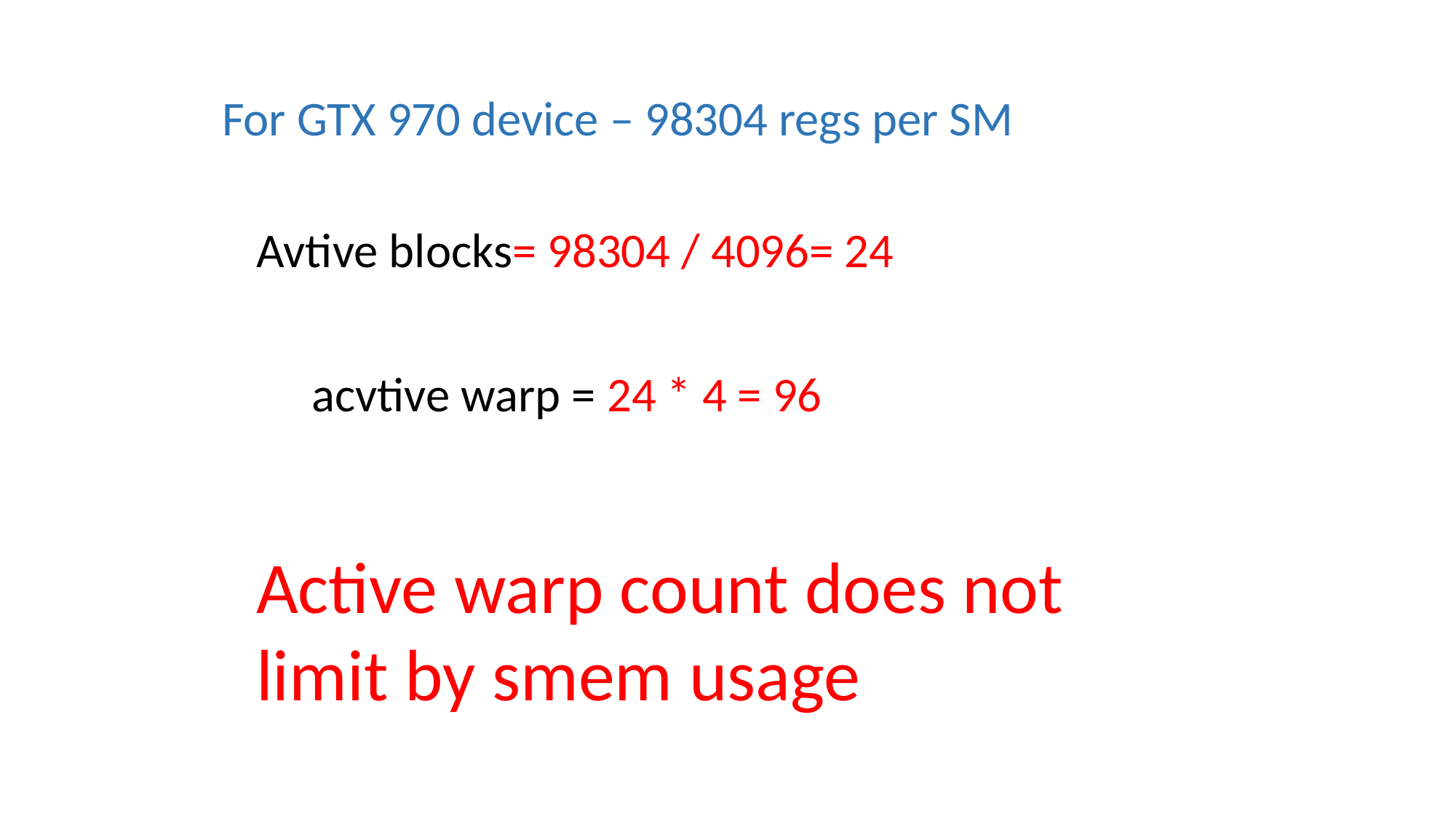

For GTX 970 device – 98304 regs per SM
Avtive blocks= 98304 / 4096= 24
acvtive warp = 24 * 4 = 96
Active warp count does not limit by smem usage